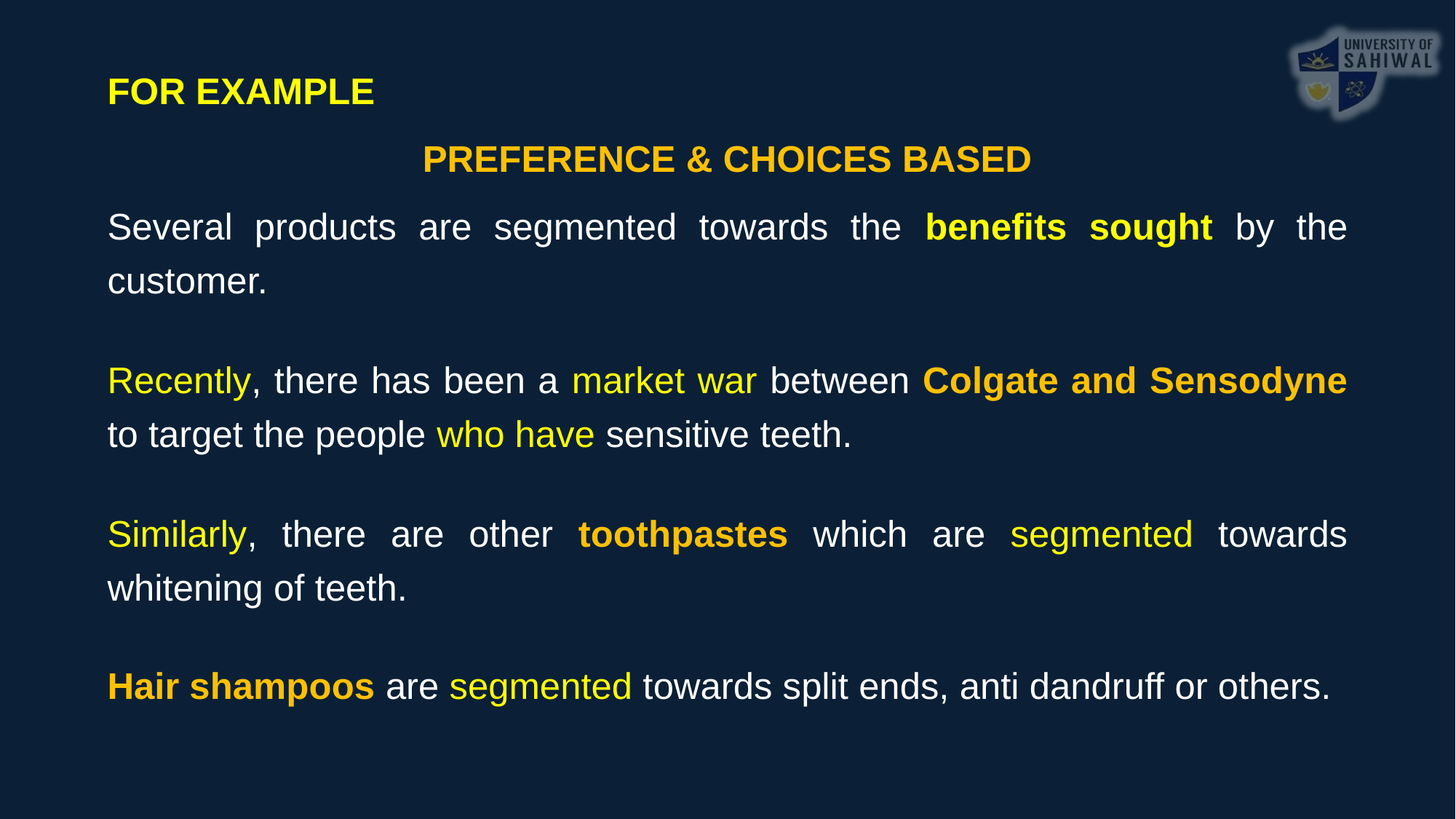

FOR EXAMPLE
PREFERENCE & CHOICES BASED
Several products are segmented towards the benefits sought by the customer.

Recently, there has been a market war between Colgate and Sensodyne to target the people who have sensitive teeth.

Similarly, there are other toothpastes which are segmented towards whitening of teeth.

Hair shampoos are segmented towards split ends, anti dandruff or others.